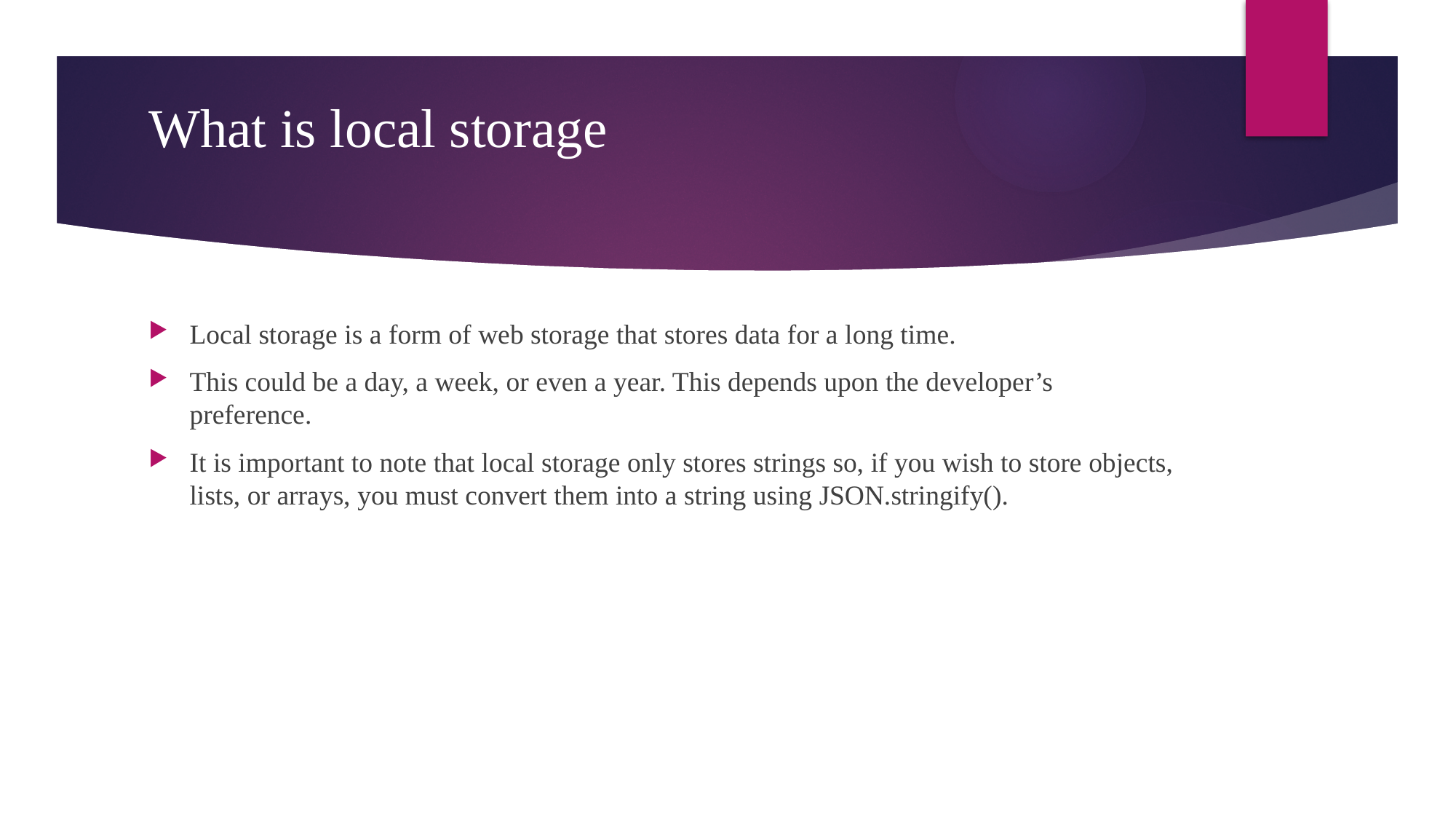

# What is local storage
Local storage is a form of web storage that stores data for a long time.
This could be a day, a week, or even a year. This depends upon the developer’s preference.
It is important to note that local storage only stores strings so, if you wish to store objects, lists, or arrays, you must convert them into a string using JSON.stringify().